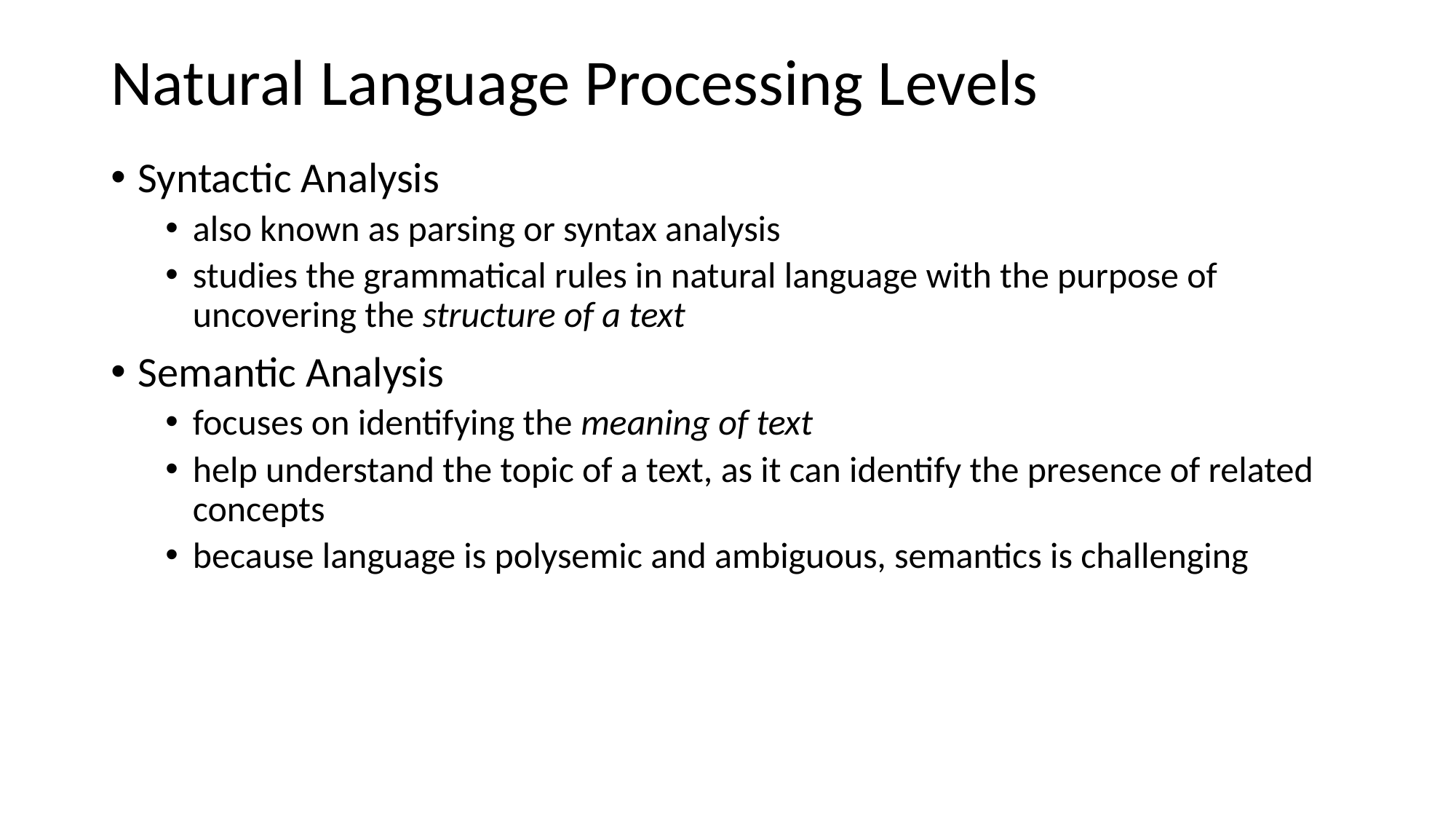

# Natural Language Processing Levels
Syntactic Analysis
also known as parsing or syntax analysis
studies the grammatical rules in natural language with the purpose of uncovering the structure of a text
Semantic Analysis
focuses on identifying the meaning of text
help understand the topic of a text, as it can identify the presence of related concepts
because language is polysemic and ambiguous, semantics is challenging